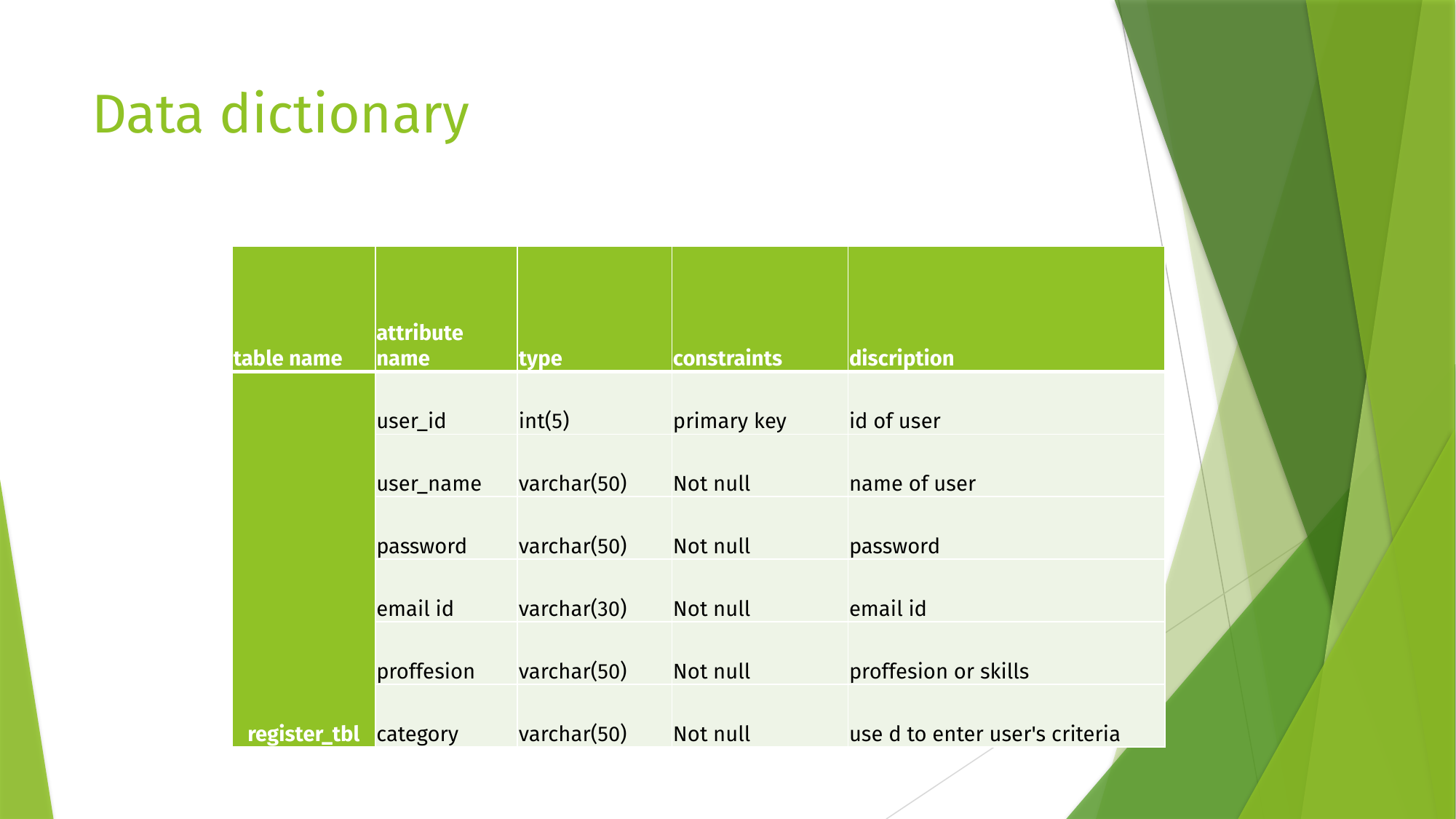

# Data dictionary
| table name | attribute name | type | constraints | discription |
| --- | --- | --- | --- | --- |
| register\_tbl | user\_id | int(5) | primary key | id of user |
|  | user\_name | varchar(50) | Not null | name of user |
|  | password | varchar(50) | Not null | password |
|  | email id | varchar(30) | Not null | email id |
|  | proffesion | varchar(50) | Not null | proffesion or skills |
|  | category | varchar(50) | Not null | use d to enter user's criteria |